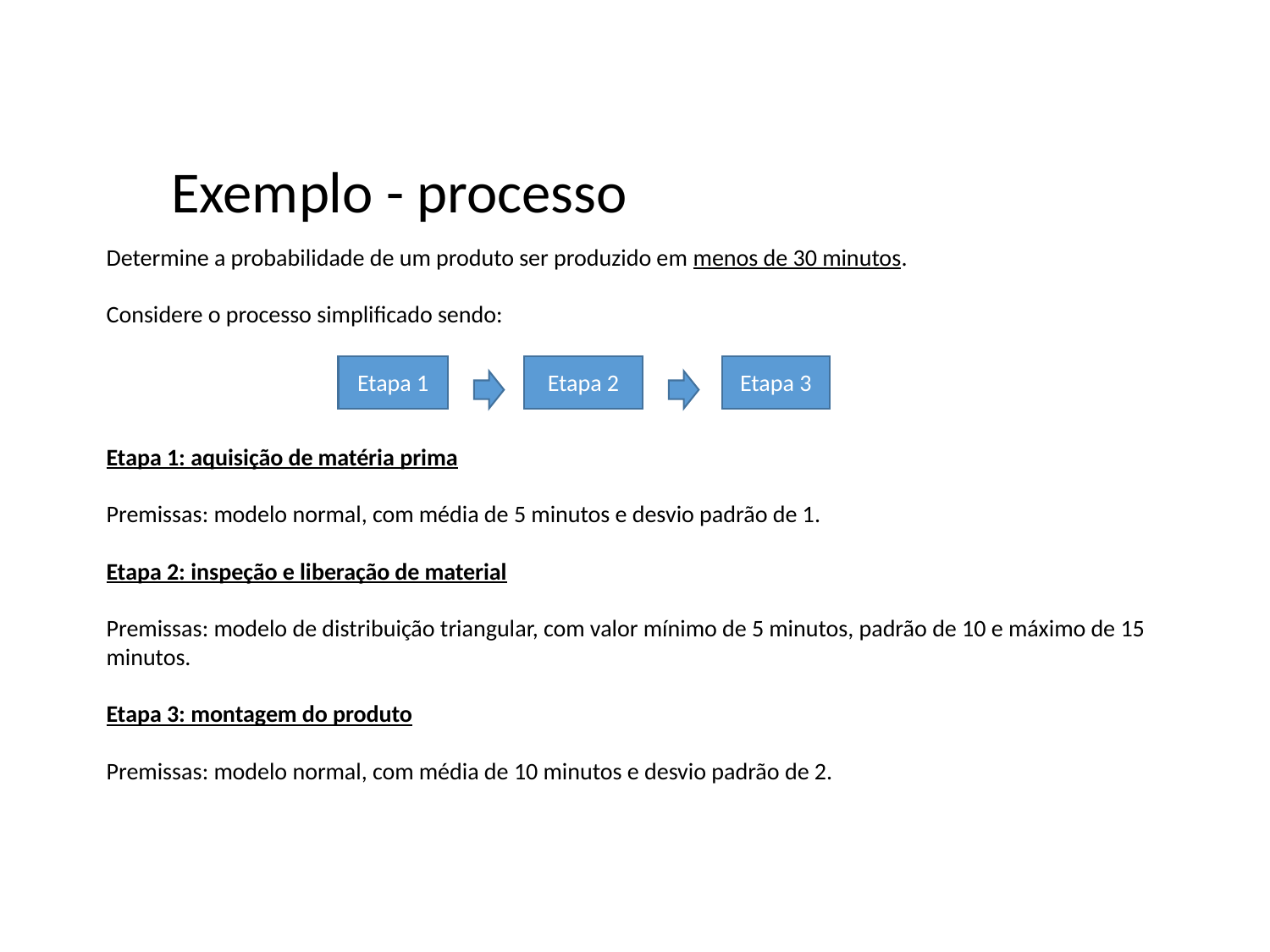

Exemplo - processo
Determine a probabilidade de um produto ser produzido em menos de 30 minutos.

Considere o processo simplificado sendo:

Etapa 1: aquisição de matéria prima

Premissas: modelo normal, com média de 5 minutos e desvio padrão de 1.

Etapa 2: inspeção e liberação de material

Premissas: modelo de distribuição triangular, com valor mínimo de 5 minutos, padrão de 10 e máximo de 15 minutos.

Etapa 3: montagem do produto

Premissas: modelo normal, com média de 10 minutos e desvio padrão de 2.
Etapa 1
Etapa 2
Etapa 3